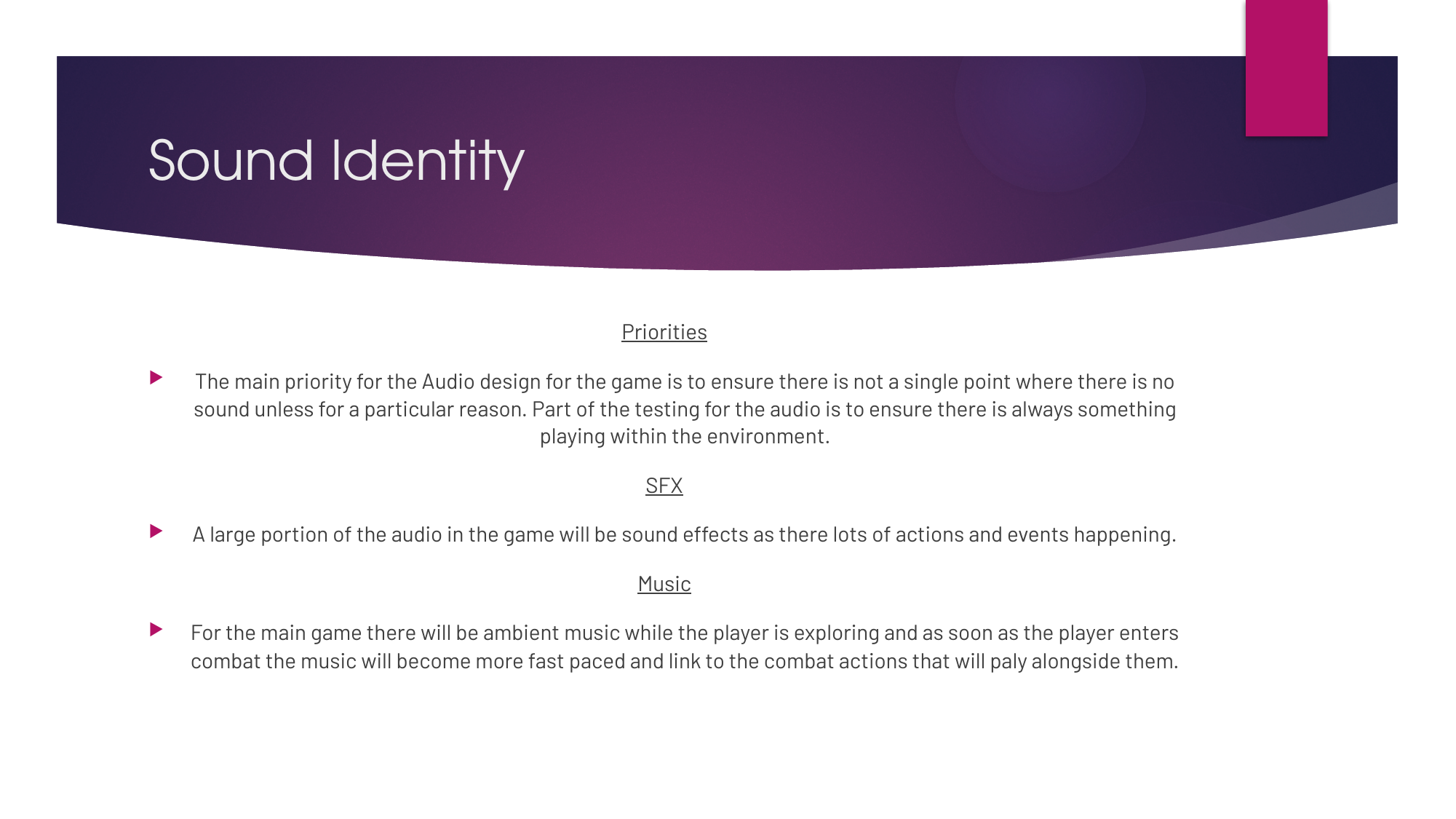

# Sound Identity
Priorities
The main priority for the Audio design for the game is to ensure there is not a single point where there is no sound unless for a particular reason. Part of the testing for the audio is to ensure there is always something playing within the environment.
SFX
A large portion of the audio in the game will be sound effects as there lots of actions and events happening.
Music
For the main game there will be ambient music while the player is exploring and as soon as the player enters combat the music will become more fast paced and link to the combat actions that will paly alongside them.